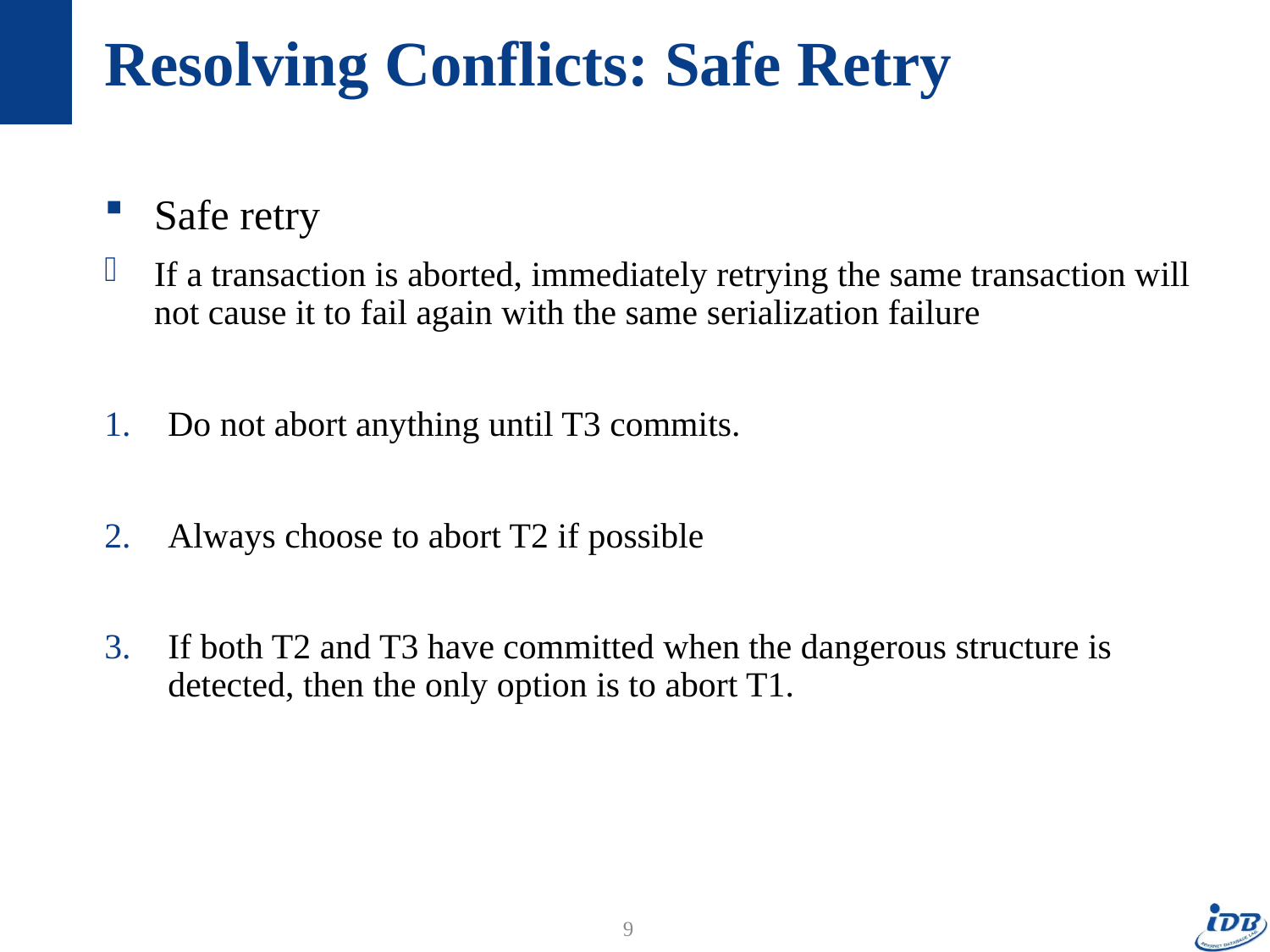

# Resolving Conflicts: Safe Retry
Safe retry
If a transaction is aborted, immediately retrying the same transaction will not cause it to fail again with the same serialization failure

Do not abort anything until T3 commits.

Always choose to abort T2 if possible

If both T2 and T3 have committed when the dangerous structure is detected, then the only option is to abort T1.
9